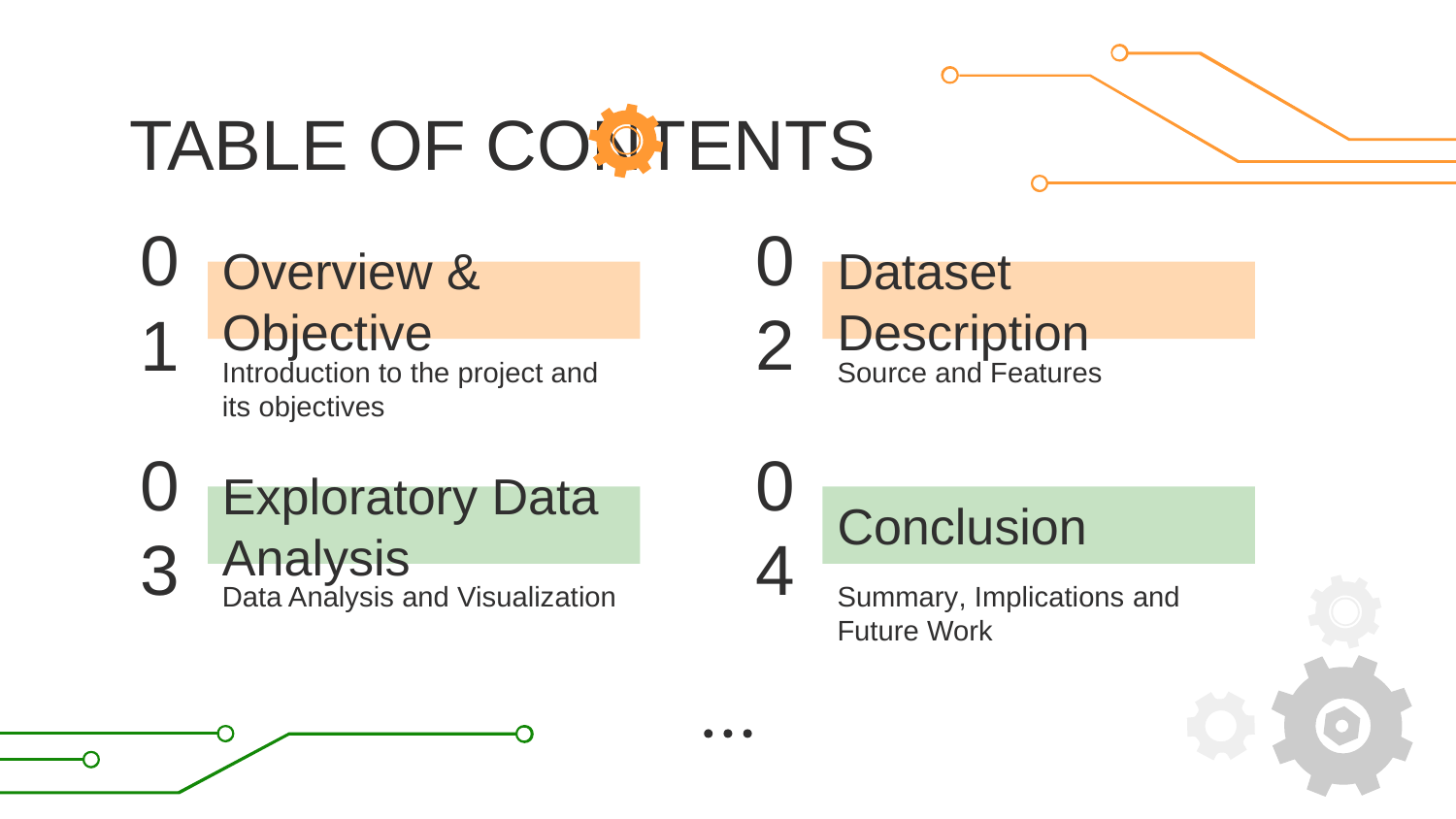

TABLE OF CONTENTS

02
Dataset Description
# 01
Overview & Objective
Introduction to the project and its objectives
Source and Features
03
04
Conclusion
Exploratory Data Analysis
Summary, Implications and Future Work
Data Analysis and Visualization